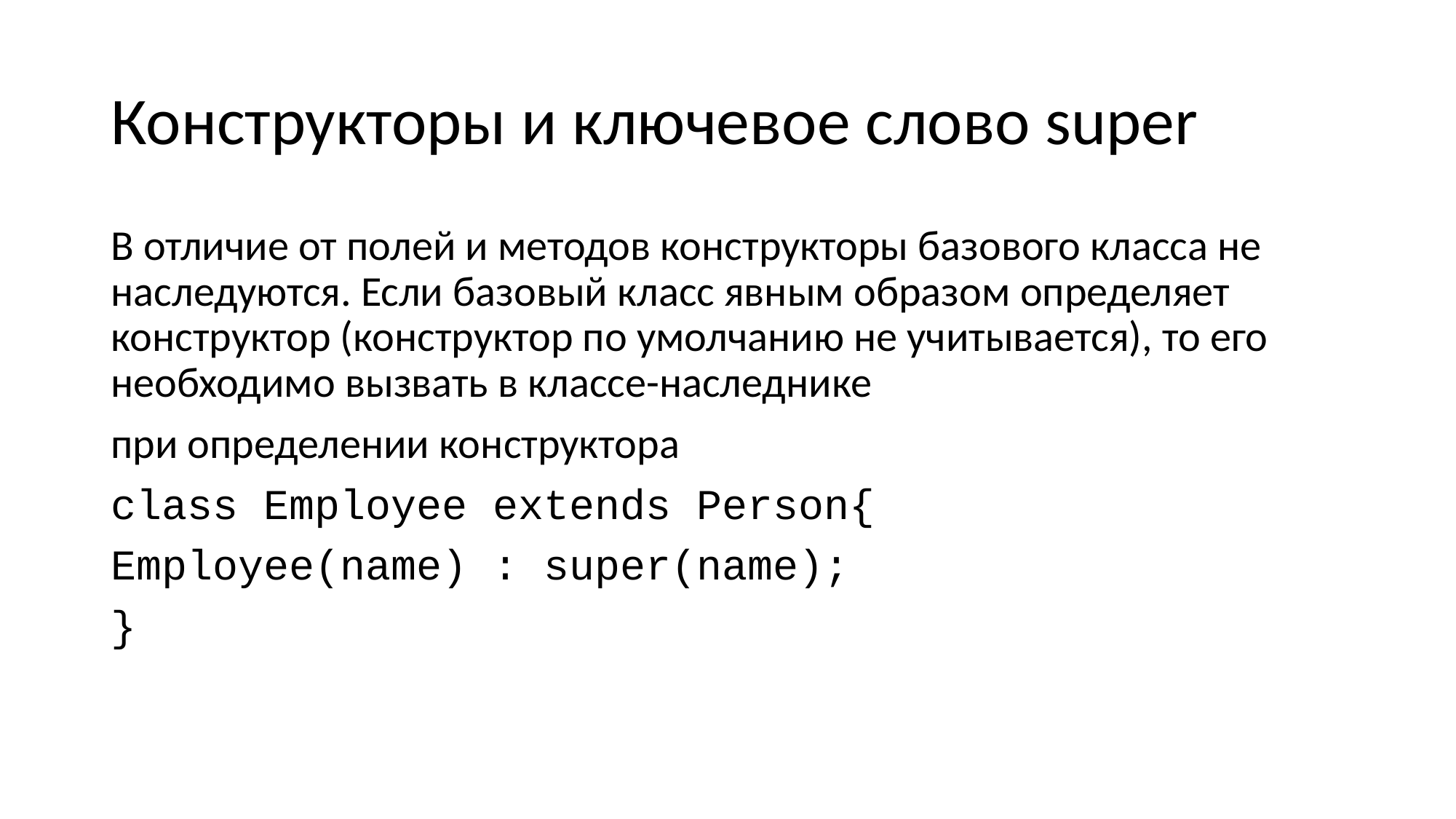

# Конструкторы и ключевое слово super
В отличие от полей и методов конструкторы базового класса не наследуются. Если базовый класс явным образом определяет конструктор (конструктор по умолчанию не учитывается), то его необходимо вызвать в классе-наследнике
при определении конструктора
class Employee extends Person{
Employee(name) : super(name);
}